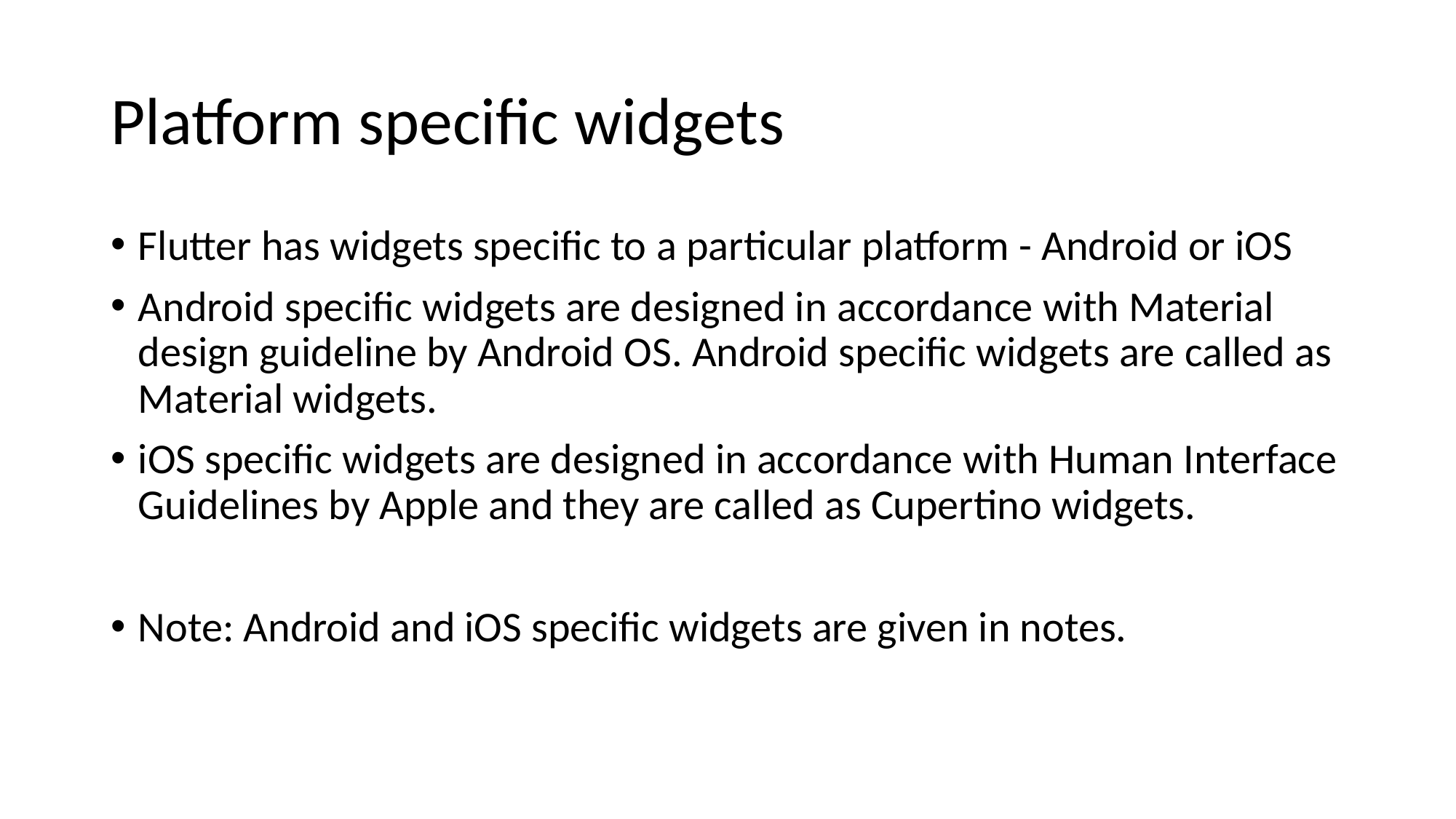

# Platform specific widgets
Flutter has widgets specific to a particular platform - Android or iOS
Android specific widgets are designed in accordance with Material design guideline by Android OS. Android specific widgets are called as Material widgets.
iOS specific widgets are designed in accordance with Human Interface Guidelines by Apple and they are called as Cupertino widgets.

Note: Android and iOS specific widgets are given in notes.